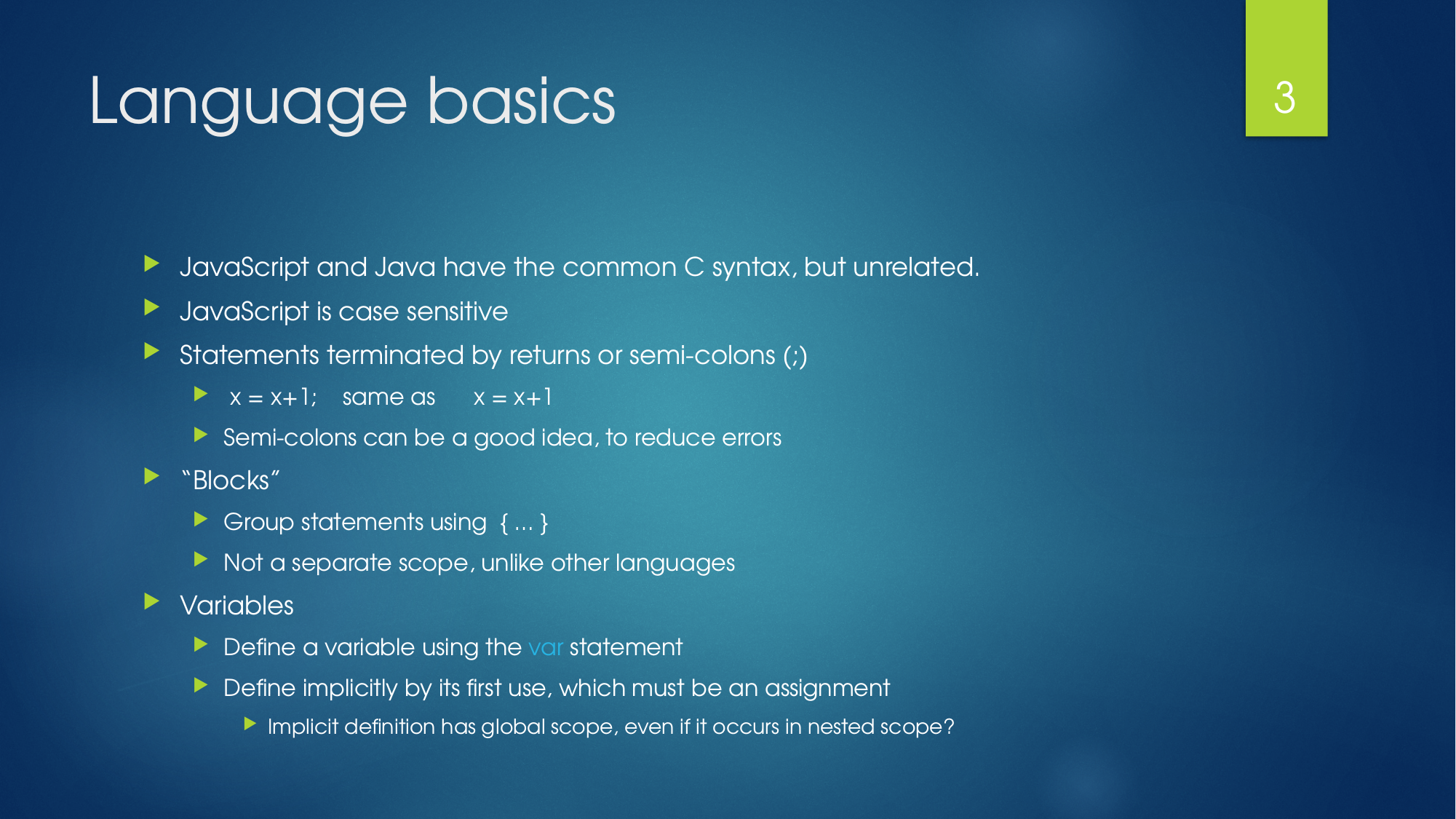

3
# Language basics
JavaScript and Java have the common C syntax, but unrelated.
JavaScript is case sensitive
Statements terminated by returns or semi-colons (;)
 x = x+1;    same as      x = x+1
Semi-colons can be a good idea, to reduce errors
“Blocks”
Group statements using  { … }
Not a separate scope, unlike other languages
Variables
Define a variable using the var statement
Define implicitly by its first use, which must be an assignment
Implicit definition has global scope, even if it occurs in nested scope?